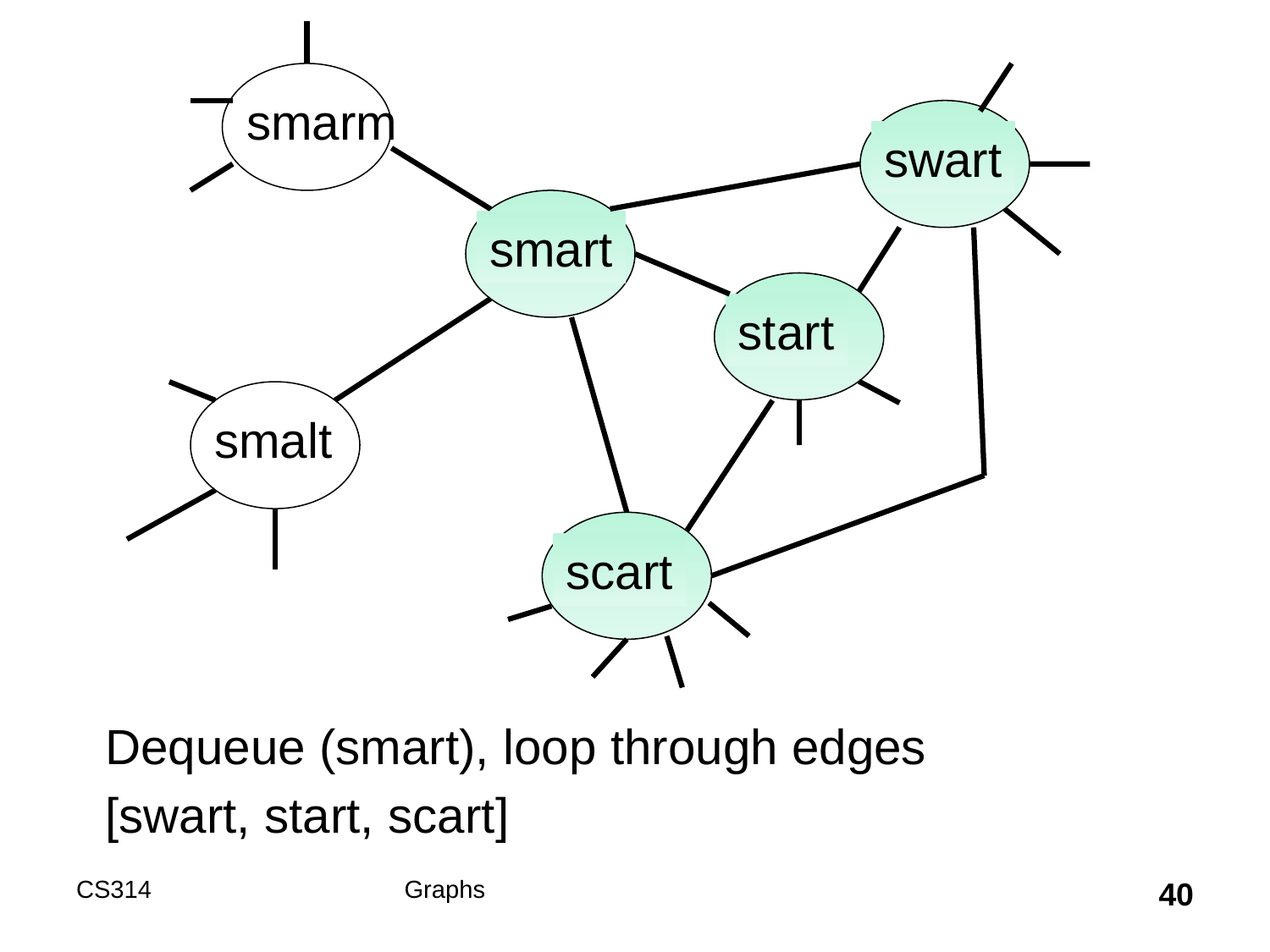

smarm

swart

smart

start

smalt

scart
Dequeue (smart), loop through edges
[swart, start, scart]
CS314
Graphs
40